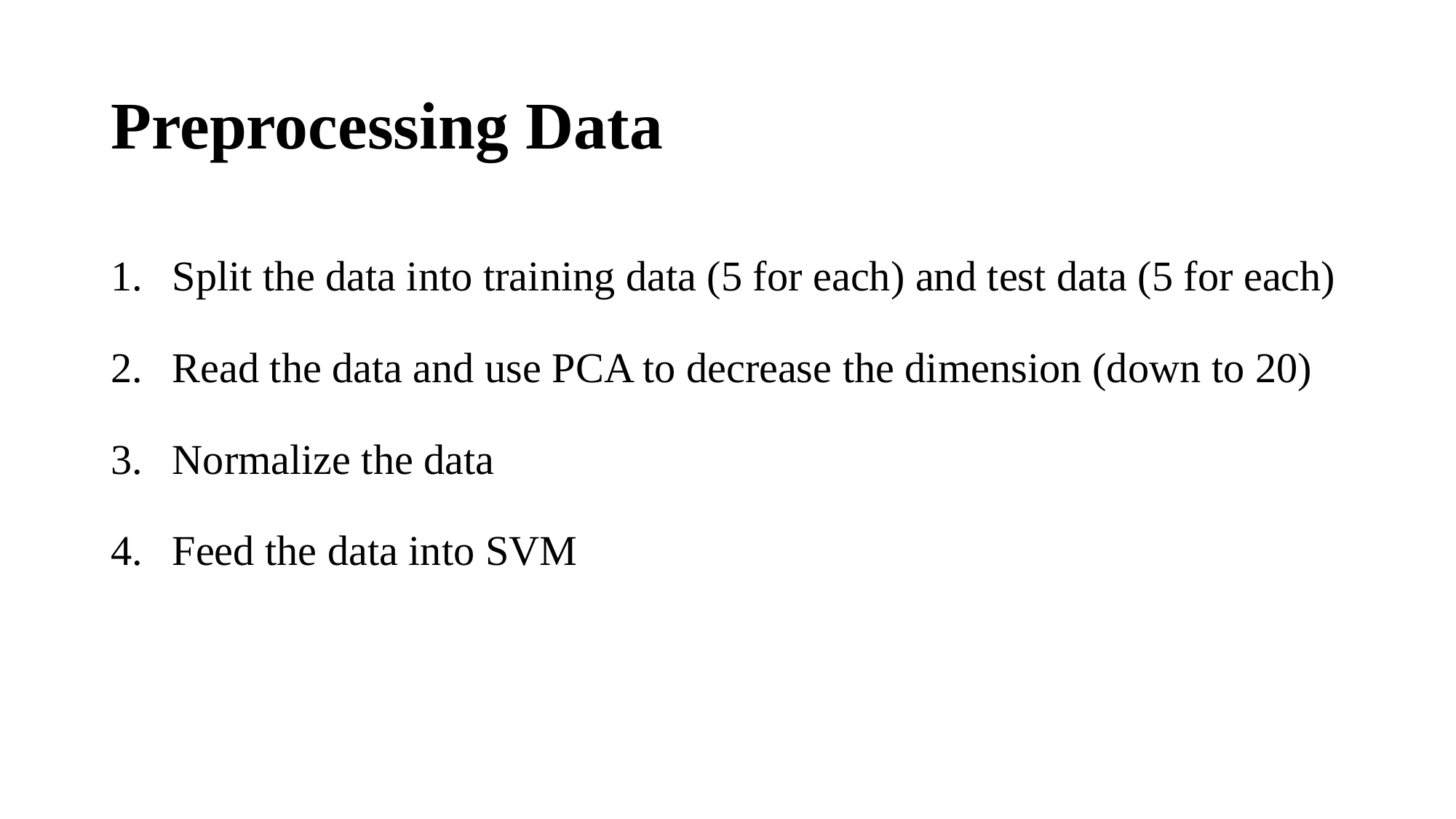

# Preprocessing Data
Split the data into training data (5 for each) and test data (5 for each)
Read the data and use PCA to decrease the dimension (down to 20)
Normalize the data
Feed the data into SVM